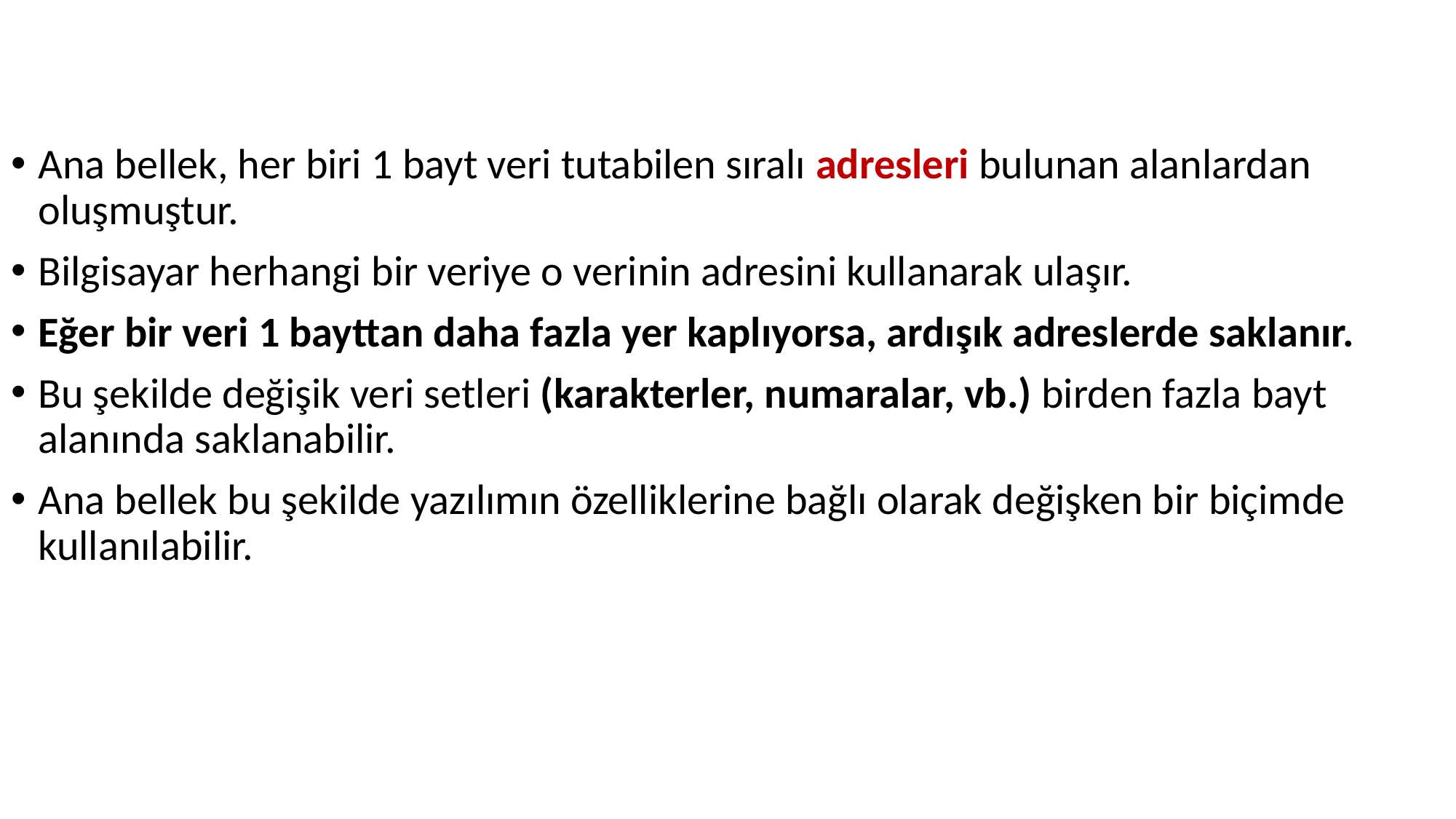

Ana bellek, her biri 1 bayt veri tutabilen sıralı adresleri bulunan alanlardan oluşmuştur.
Bilgisayar herhangi bir veriye o verinin adresini kullanarak ulaşır.
Eğer bir veri 1 bayttan daha fazla yer kaplıyorsa, ardışık adreslerde saklanır.
Bu şekilde değişik veri setleri (karakterler, numaralar, vb.) birden fazla bayt alanında saklanabilir.
Ana bellek bu şekilde yazılımın özelliklerine bağlı olarak değişken bir biçimde kullanılabilir.